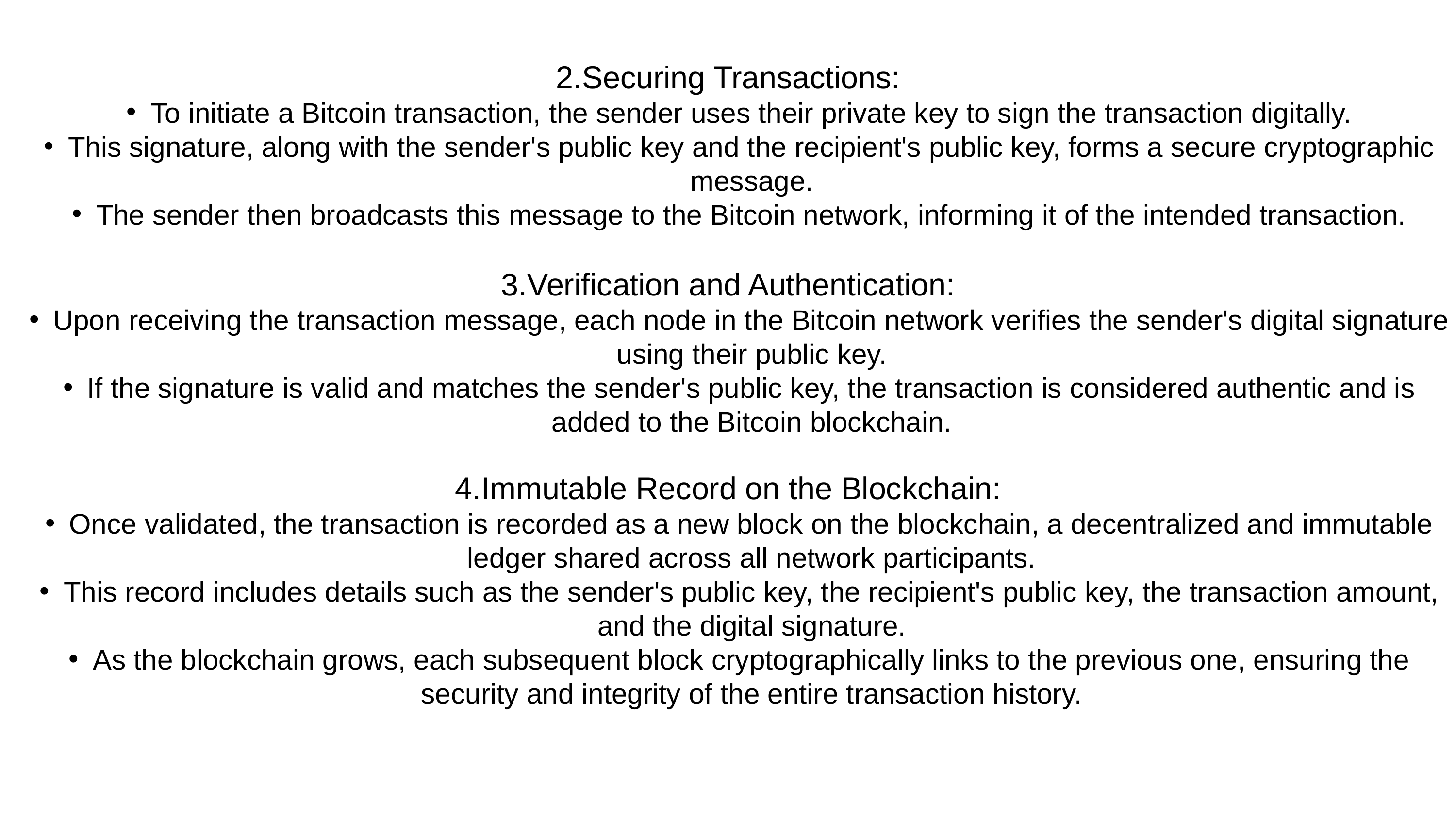

2.Securing Transactions:
To initiate a Bitcoin transaction, the sender uses their private key to sign the transaction digitally.
This signature, along with the sender's public key and the recipient's public key, forms a secure cryptographic message.
The sender then broadcasts this message to the Bitcoin network, informing it of the intended transaction.

3.Verification and Authentication:
Upon receiving the transaction message, each node in the Bitcoin network verifies the sender's digital signature using their public key.
If the signature is valid and matches the sender's public key, the transaction is considered authentic and is added to the Bitcoin blockchain.

4.Immutable Record on the Blockchain:
Once validated, the transaction is recorded as a new block on the blockchain, a decentralized and immutable ledger shared across all network participants.
This record includes details such as the sender's public key, the recipient's public key, the transaction amount, and the digital signature.
As the blockchain grows, each subsequent block cryptographically links to the previous one, ensuring the security and integrity of the entire transaction history.